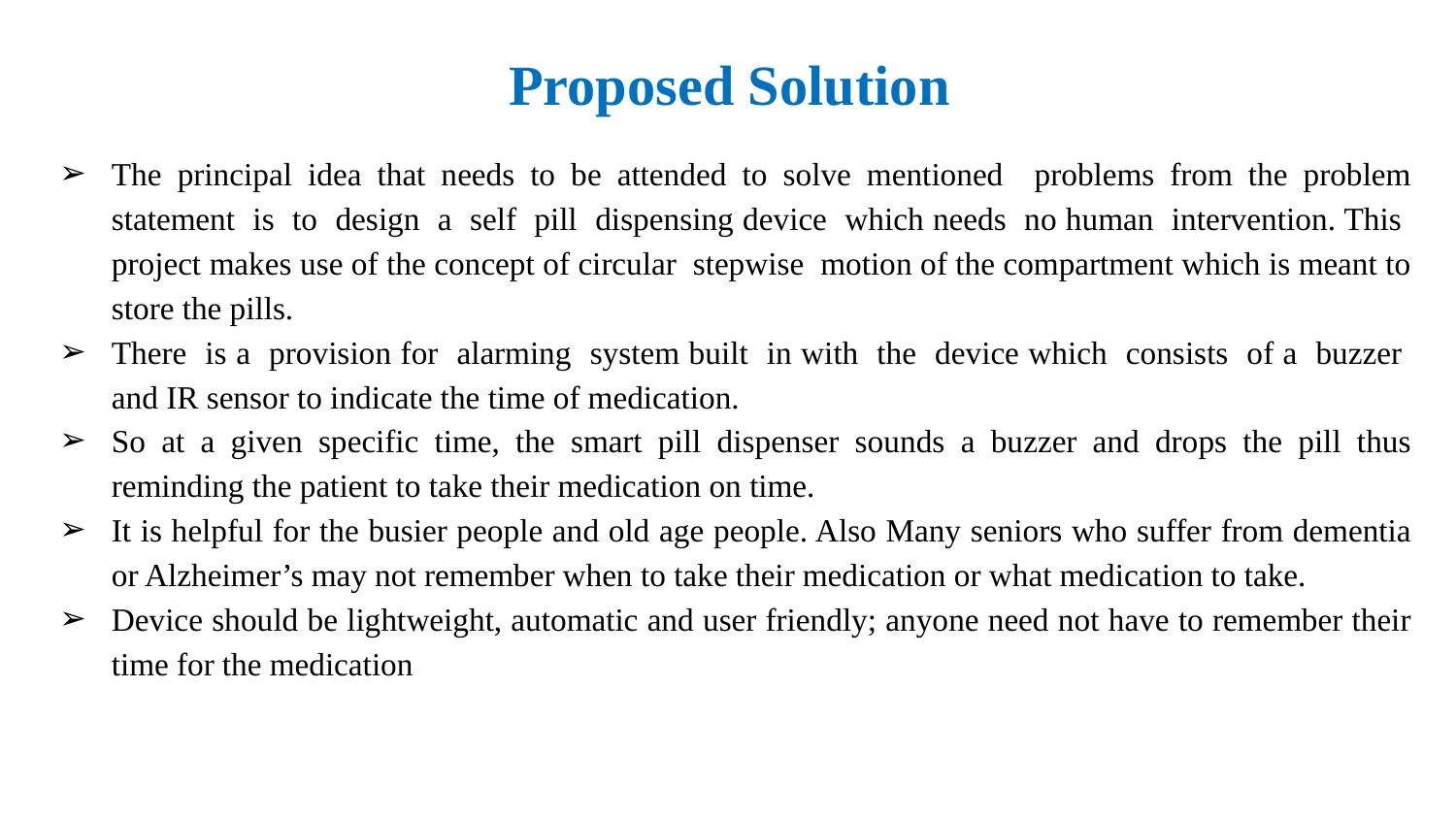

# Proposed Solution
The principal idea that needs to be attended to solve mentioned  problems from the problem statement  is  to  design  a  self  pill  dispensing device  which needs  no human  intervention. This  project makes use of the concept of circular  stepwise  motion of the compartment which is meant to store the pills.
There  is a  provision for  alarming  system built  in with  the  device which  consists  of a  buzzer  and IR sensor to indicate the time of medication.
So at a given specific time, the smart pill dispenser sounds a buzzer and drops the pill thus reminding the patient to take their medication on time.
It is helpful for the busier people and old age people. Also Many seniors who suffer from dementia or Alzheimer’s may not remember when to take their medication or what medication to take.
Device should be lightweight, automatic and user friendly; anyone need not have to remember their time for the medication